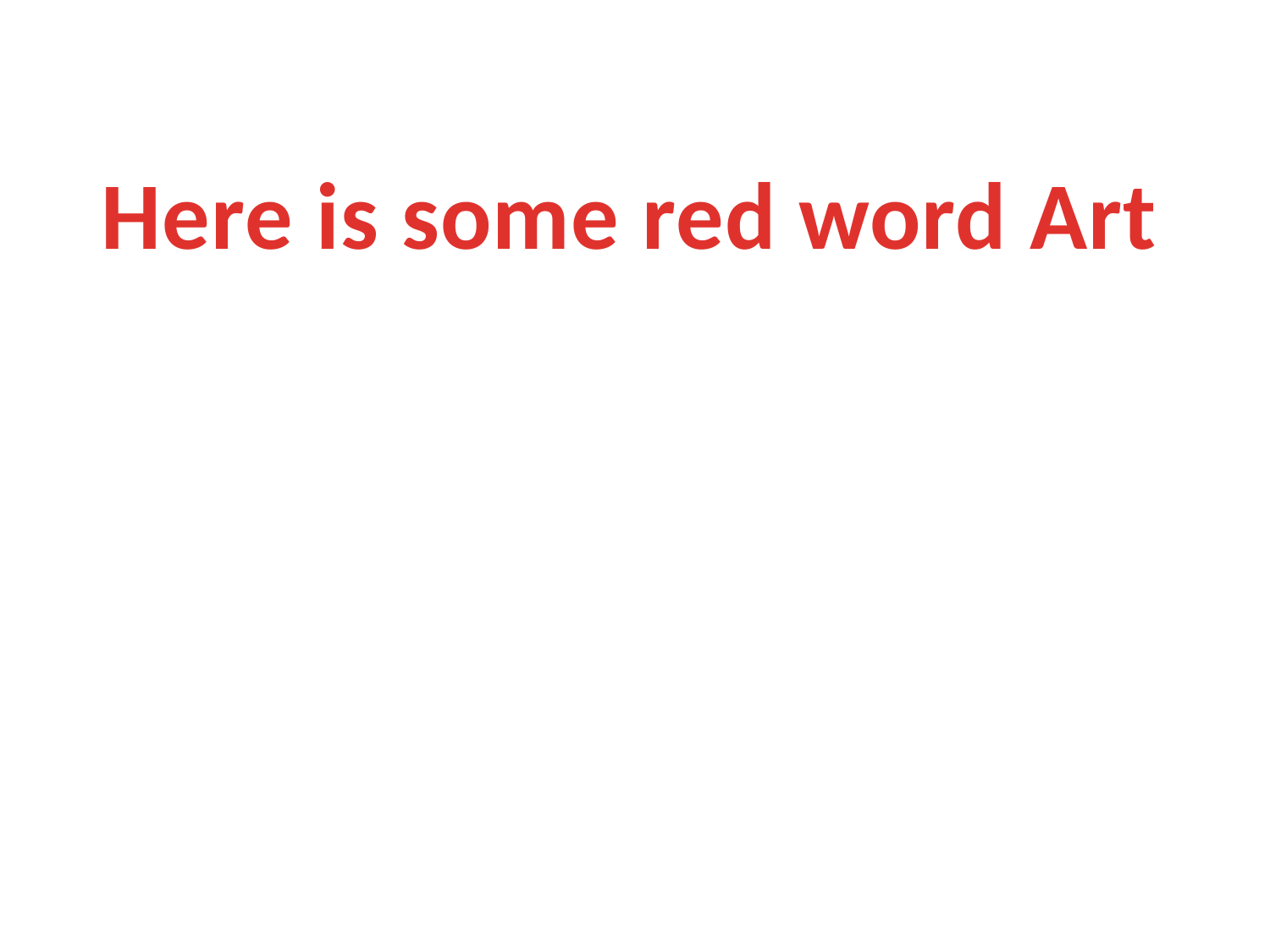

Here is some red word Art
#